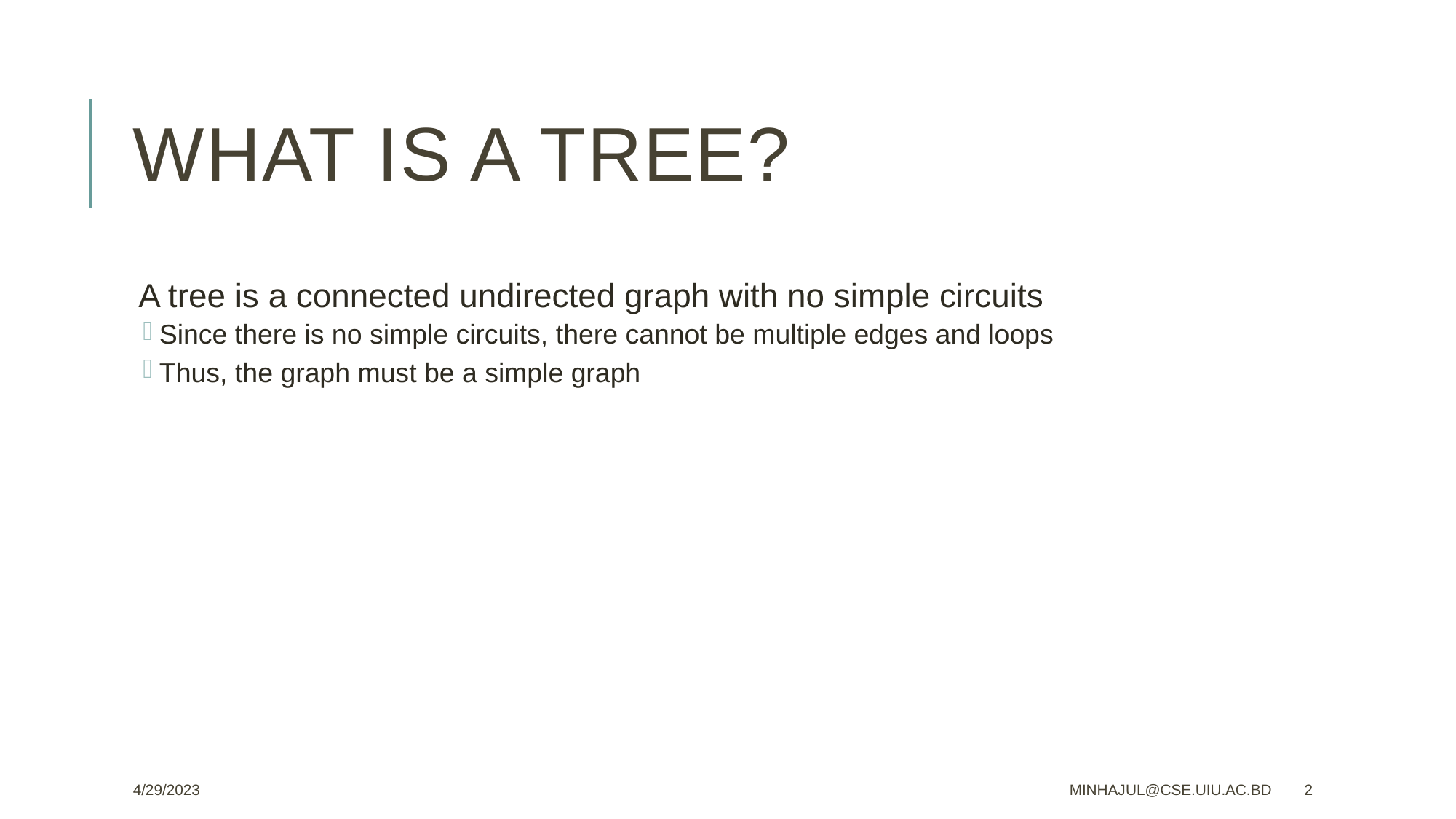

# What is a tree?
A tree is a connected undirected graph with no simple circuits
Since there is no simple circuits, there cannot be multiple edges and loops
Thus, the graph must be a simple graph
4/29/2023
minhajul@cse.uiu.ac.bd
2